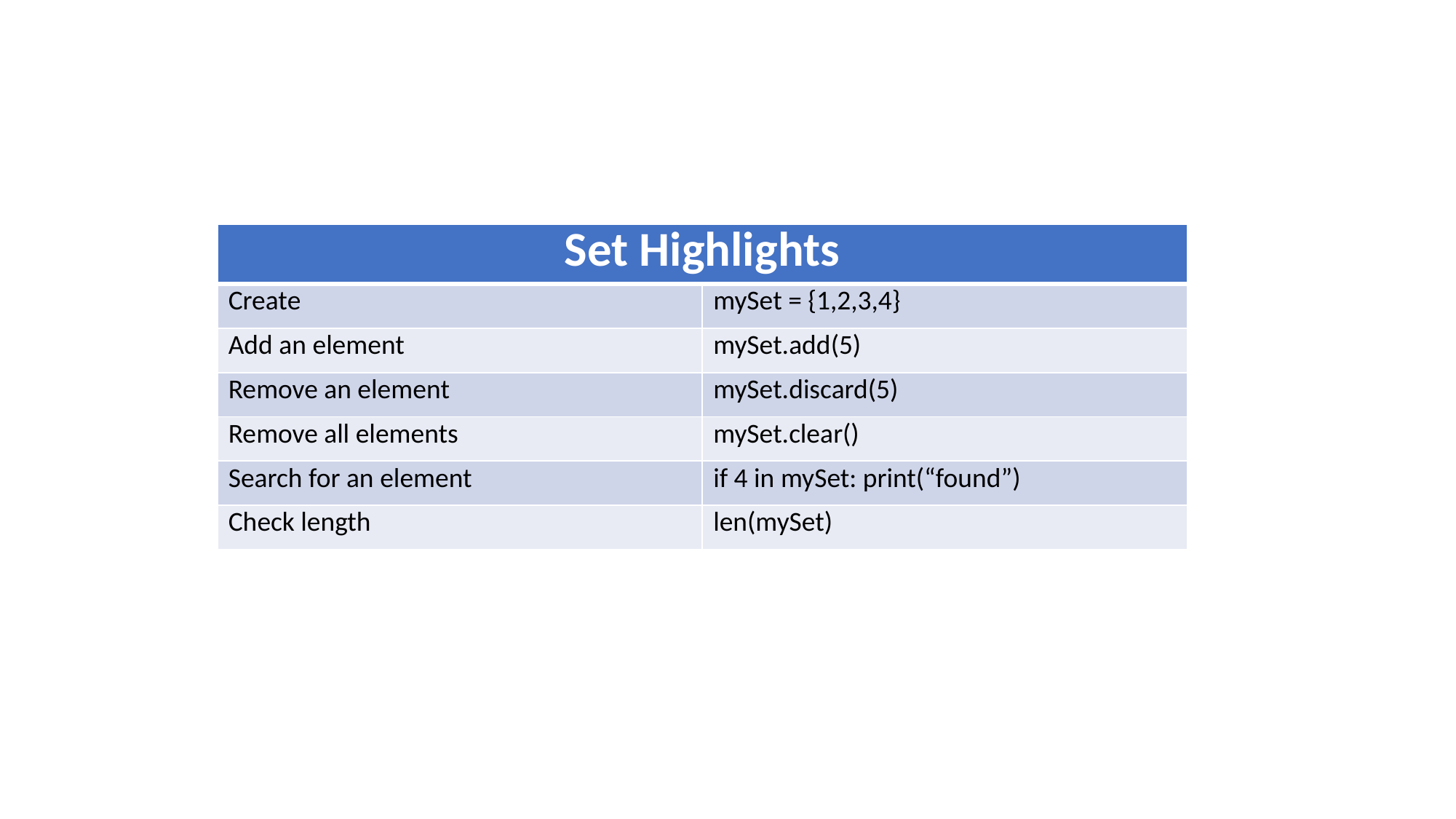

| Set Highlights |  |
| --- | --- |
| Create | mySet = {1,2,3,4} |
| Add an element | mySet.add(5) |
| Remove an element | mySet.discard(5) |
| Remove all elements | mySet.clear() |
| Search for an element | if 4 in mySet: print(“found”) |
| Check length | len(mySet) |